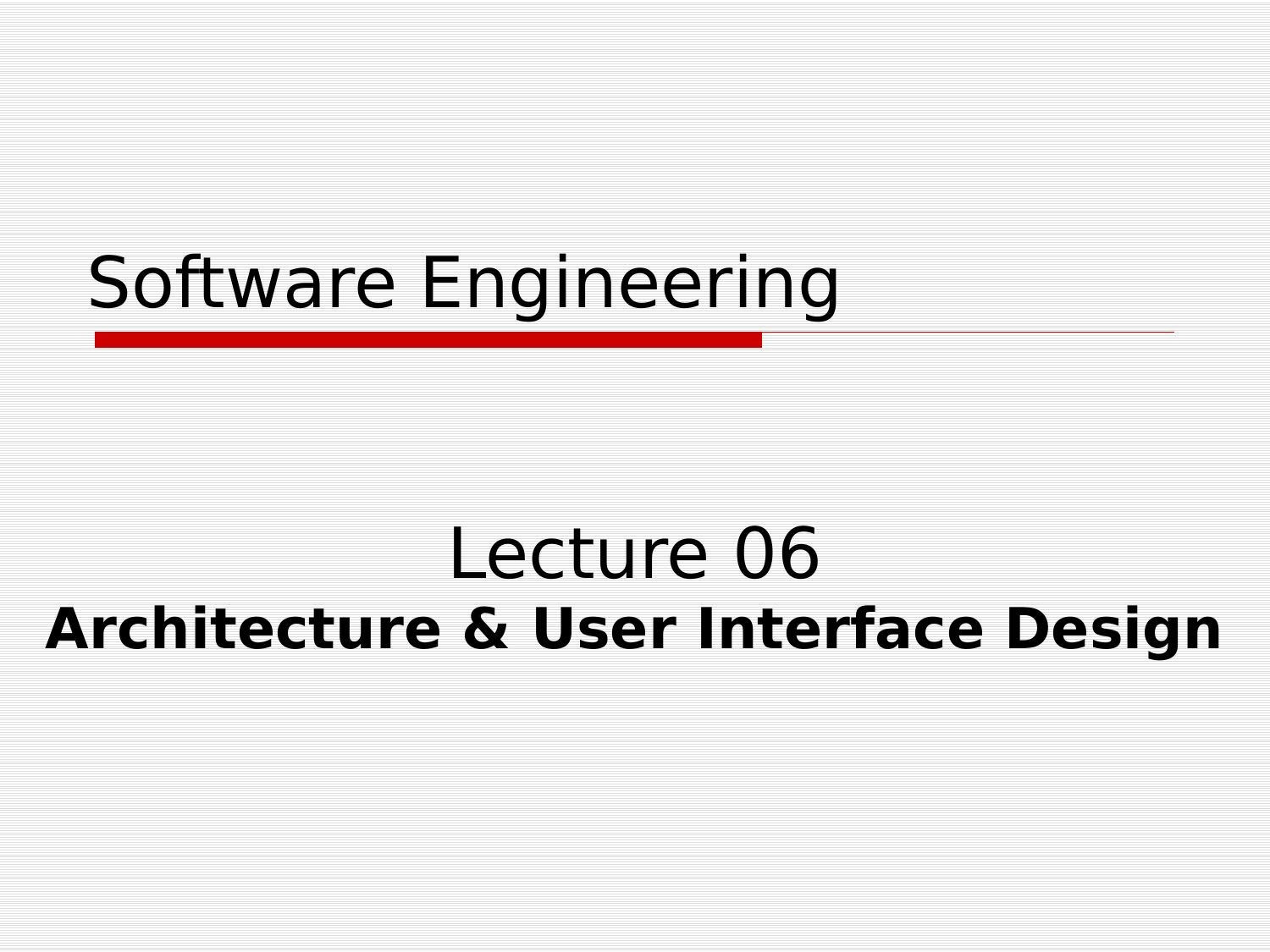

# Software Engineering
Lecture 06
Architecture & User Interface Design